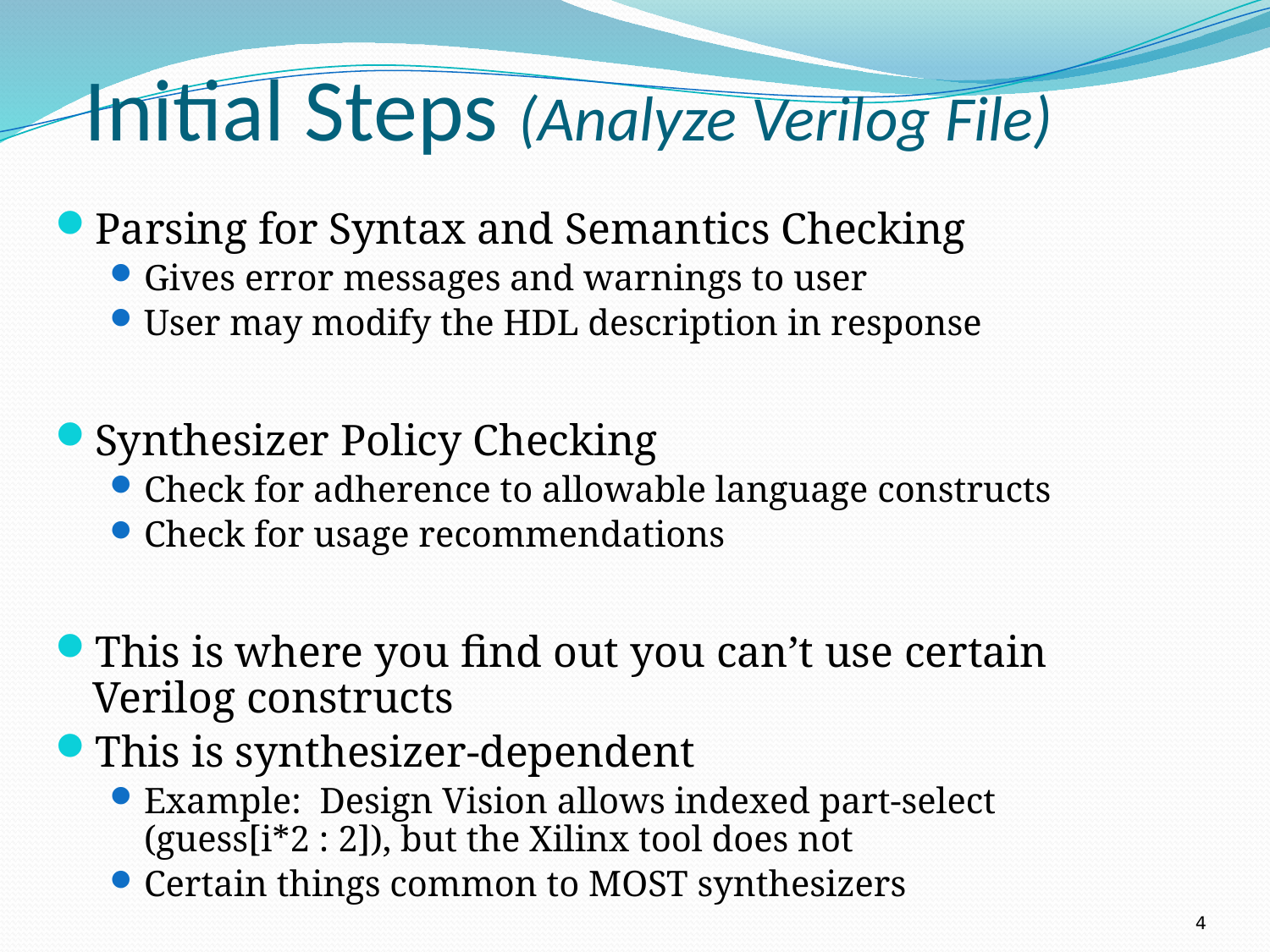

# Initial Steps (Analyze Verilog File)
Parsing for Syntax and Semantics Checking
Gives error messages and warnings to user
User may modify the HDL description in response

Synthesizer Policy Checking
Check for adherence to allowable language constructs
Check for usage recommendations

This is where you find out you can’t use certain Verilog constructs
This is synthesizer-dependent
Example:  Design Vision allows indexed part-select
(guess[i*2 : 2]), but the Xilinx tool does not
Certain things common to MOST synthesizers
4